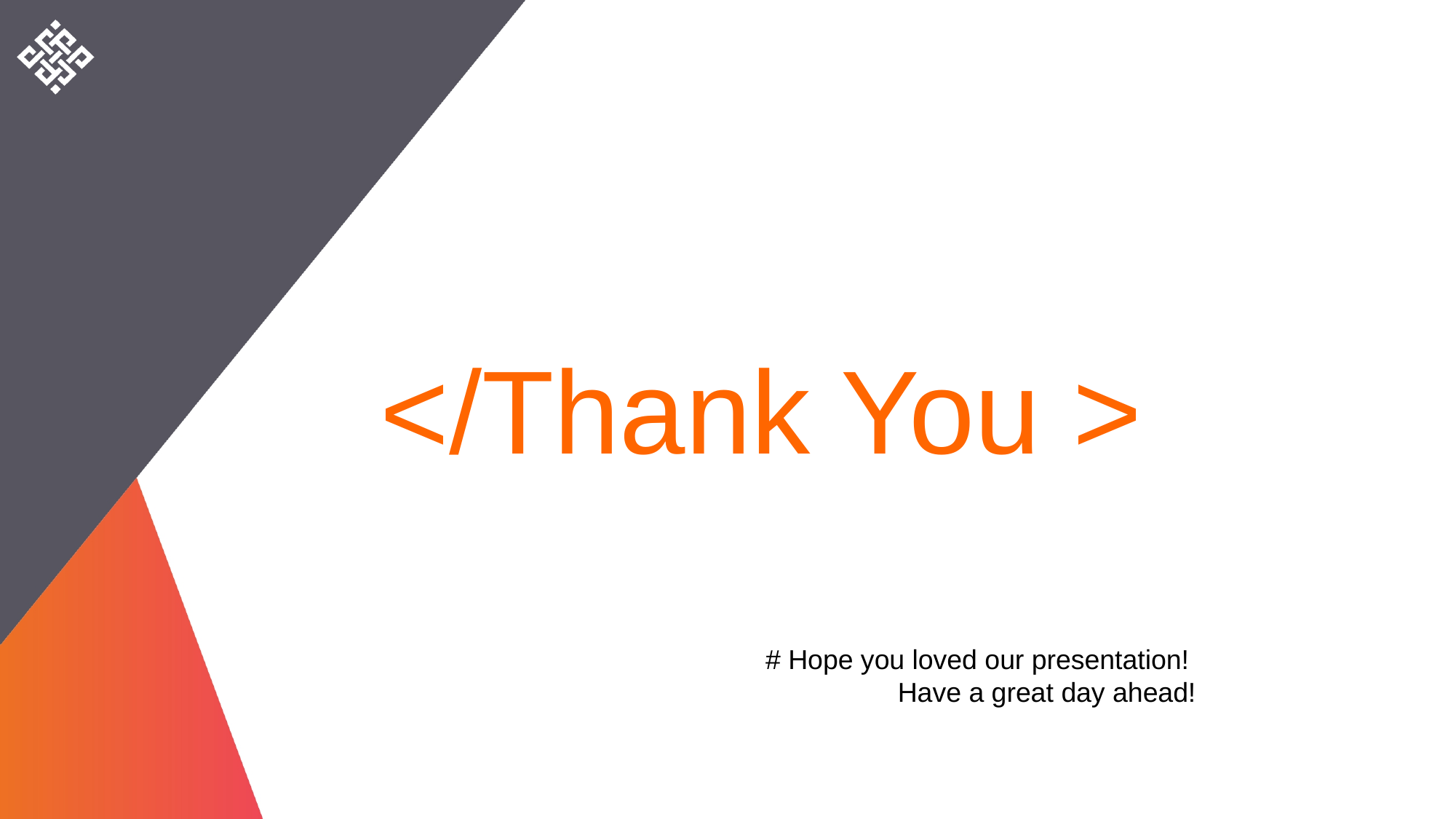

# </Thank You >
# Hope you loved our presentation!
	   Have a great day ahead!